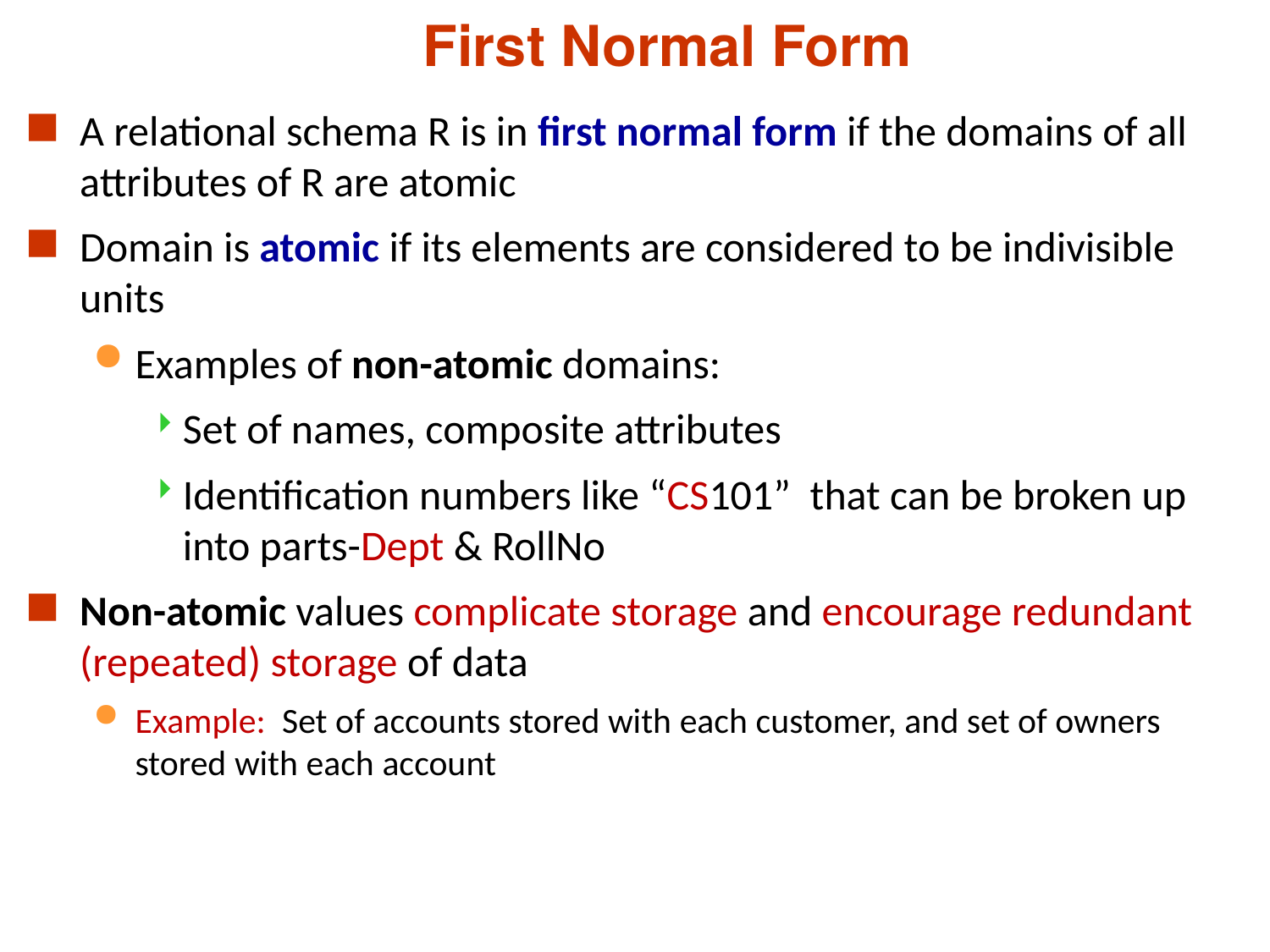

# First Normal Form
A relational schema R is in first normal form if the domains of all attributes of R are atomic
Domain is atomic if its elements are considered to be indivisible units
Examples of non-atomic domains:
Set of names, composite attributes
Identification numbers like “CS101”  that can be broken up into parts-Dept & RollNo
Non-atomic values complicate storage and encourage redundant (repeated) storage of data
Example:  Set of accounts stored with each customer, and set of owners stored with each account